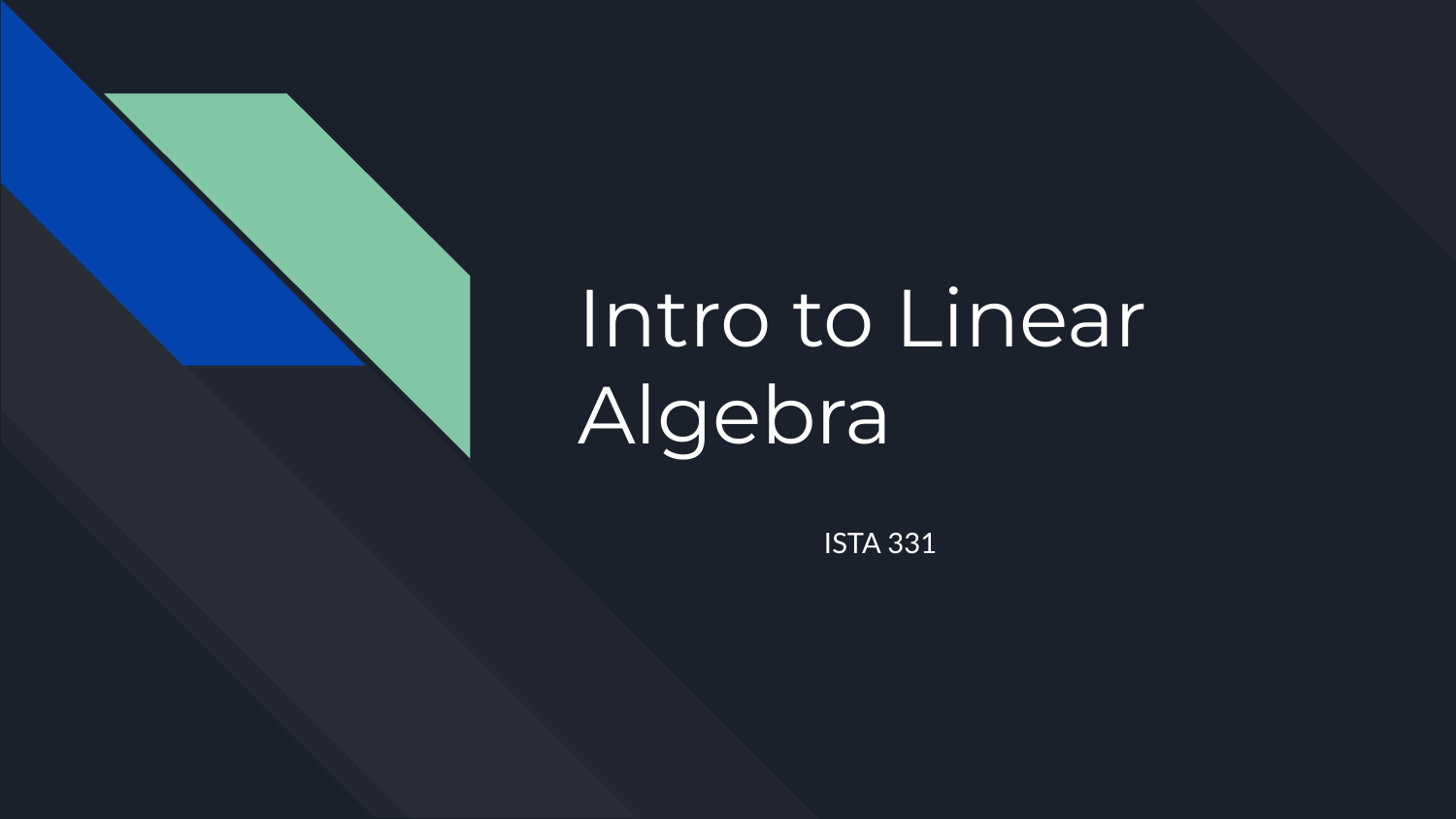

# Intro to Linear Algebra
ISTA 331